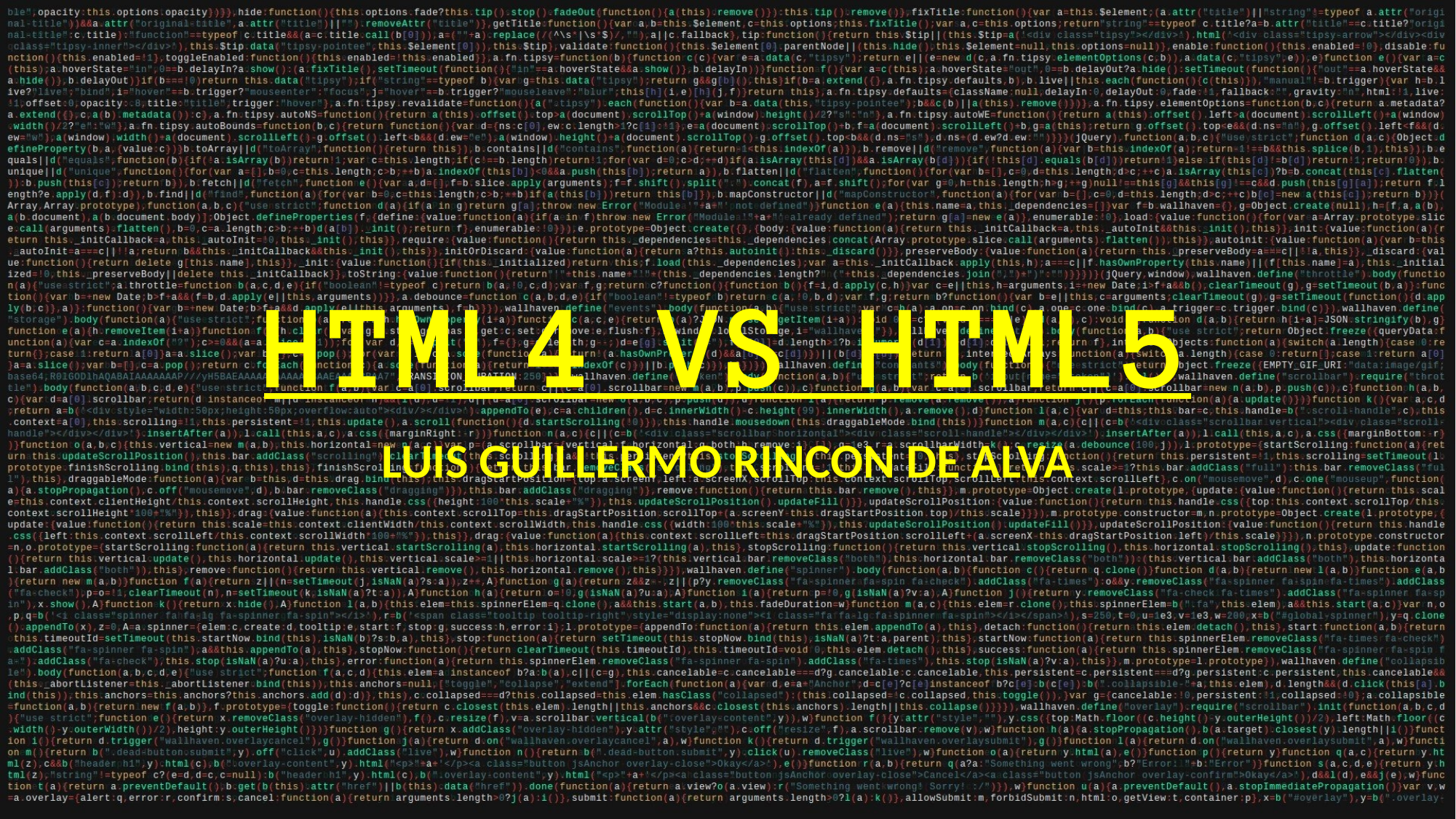

# HTML4 VS HTML5
LUIS GUILLERMO RINCON DE ALVA